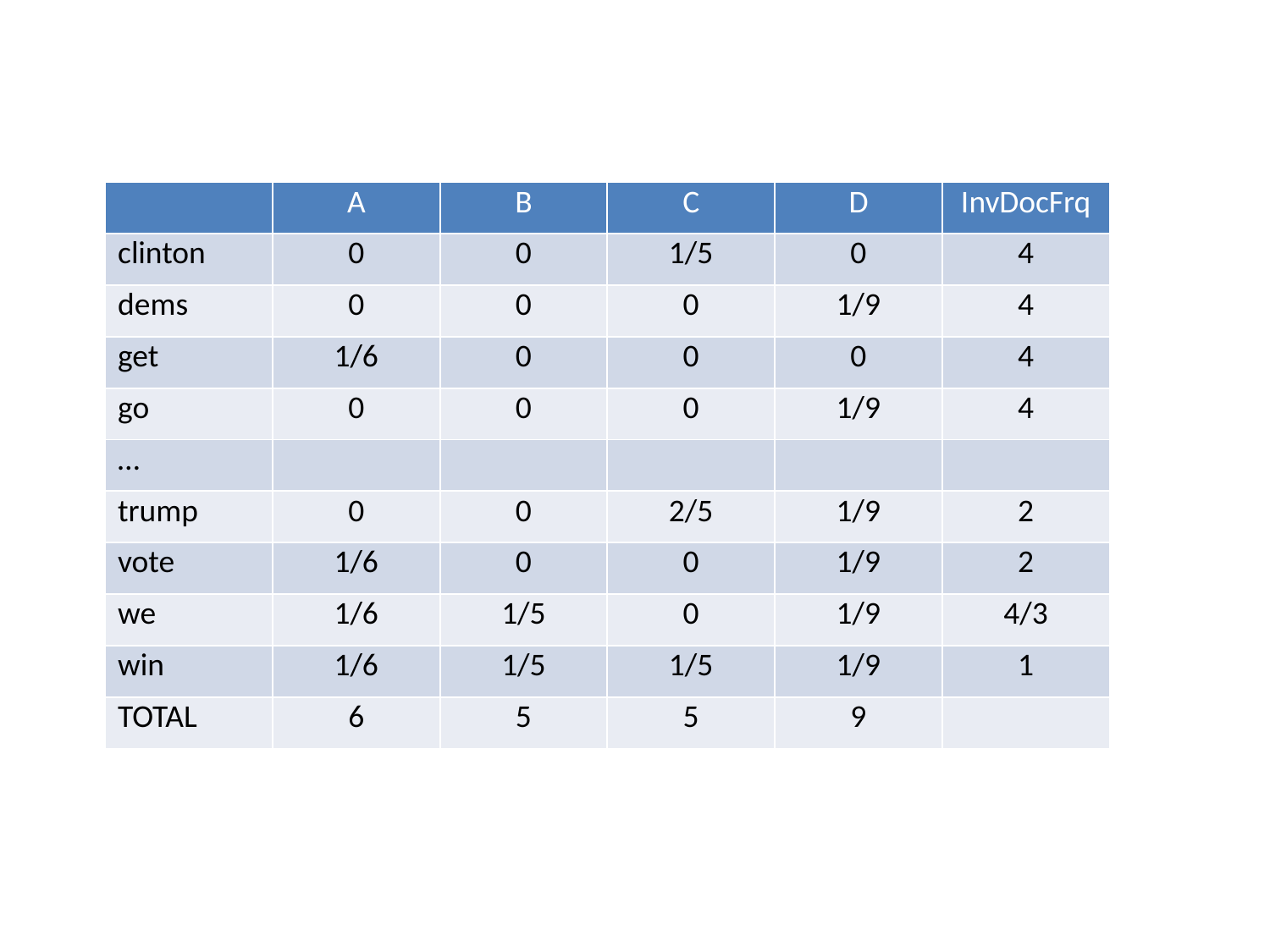

|  | A | B | C | D | InvDocFrq |
| --- | --- | --- | --- | --- | --- |
| clinton | 0 | 0 | 1/5 | 0 | 4 |
| dems | 0 | 0 | 0 | 1/9 | 4 |
| get | 1/6 | 0 | 0 | 0 | 4 |
| go | 0 | 0 | 0 | 1/9 | 4 |
| … |  |  |  |  |  |
| trump | 0 | 0 | 2/5 | 1/9 | 2 |
| vote | 1/6 | 0 | 0 | 1/9 | 2 |
| we | 1/6 | 1/5 | 0 | 1/9 | 4/3 |
| win | 1/6 | 1/5 | 1/5 | 1/9 | 1 |
| TOTAL | 6 | 5 | 5 | 9 |  |